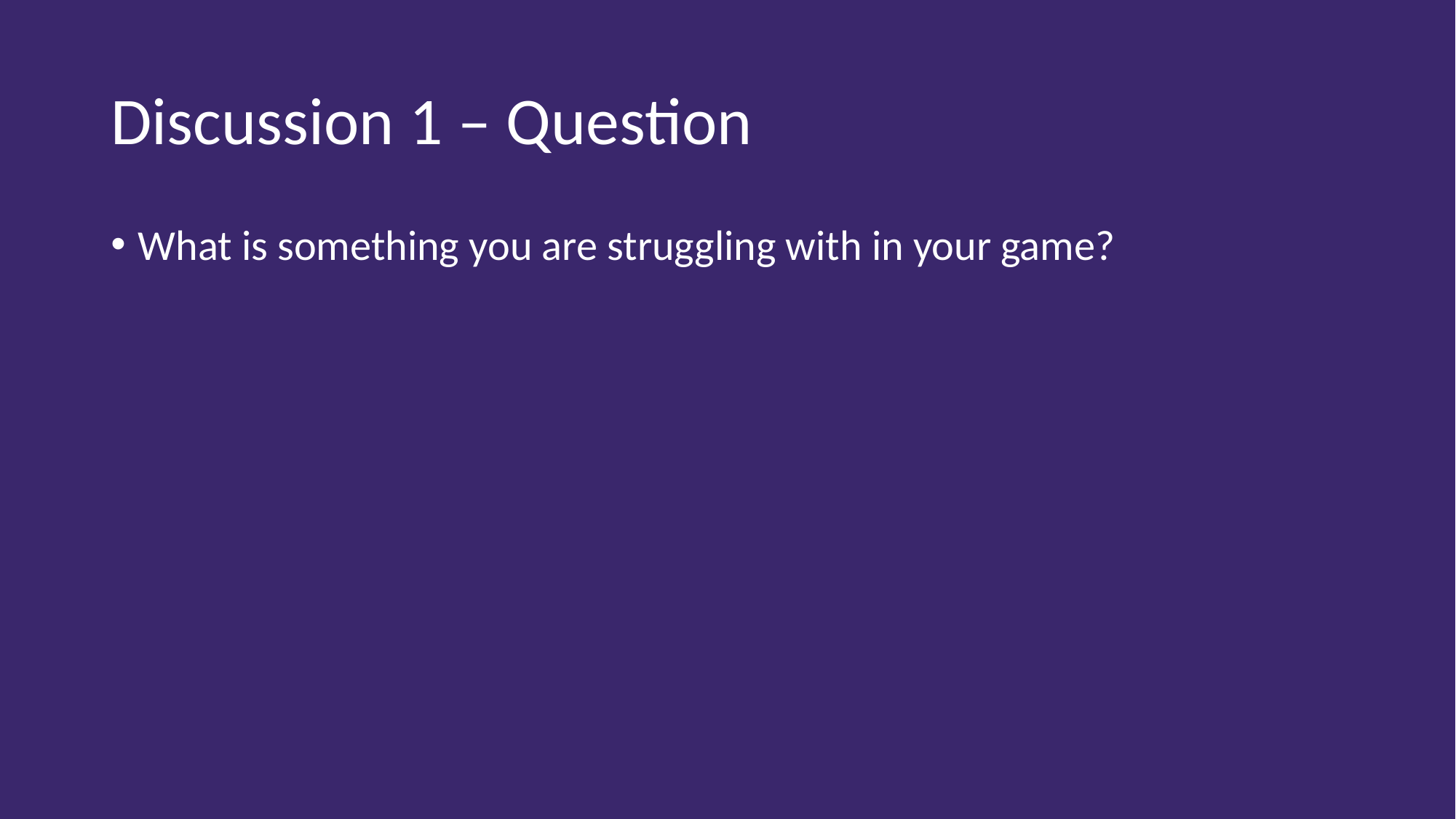

# Discussion 1 – Question
What is something you are struggling with in your game?